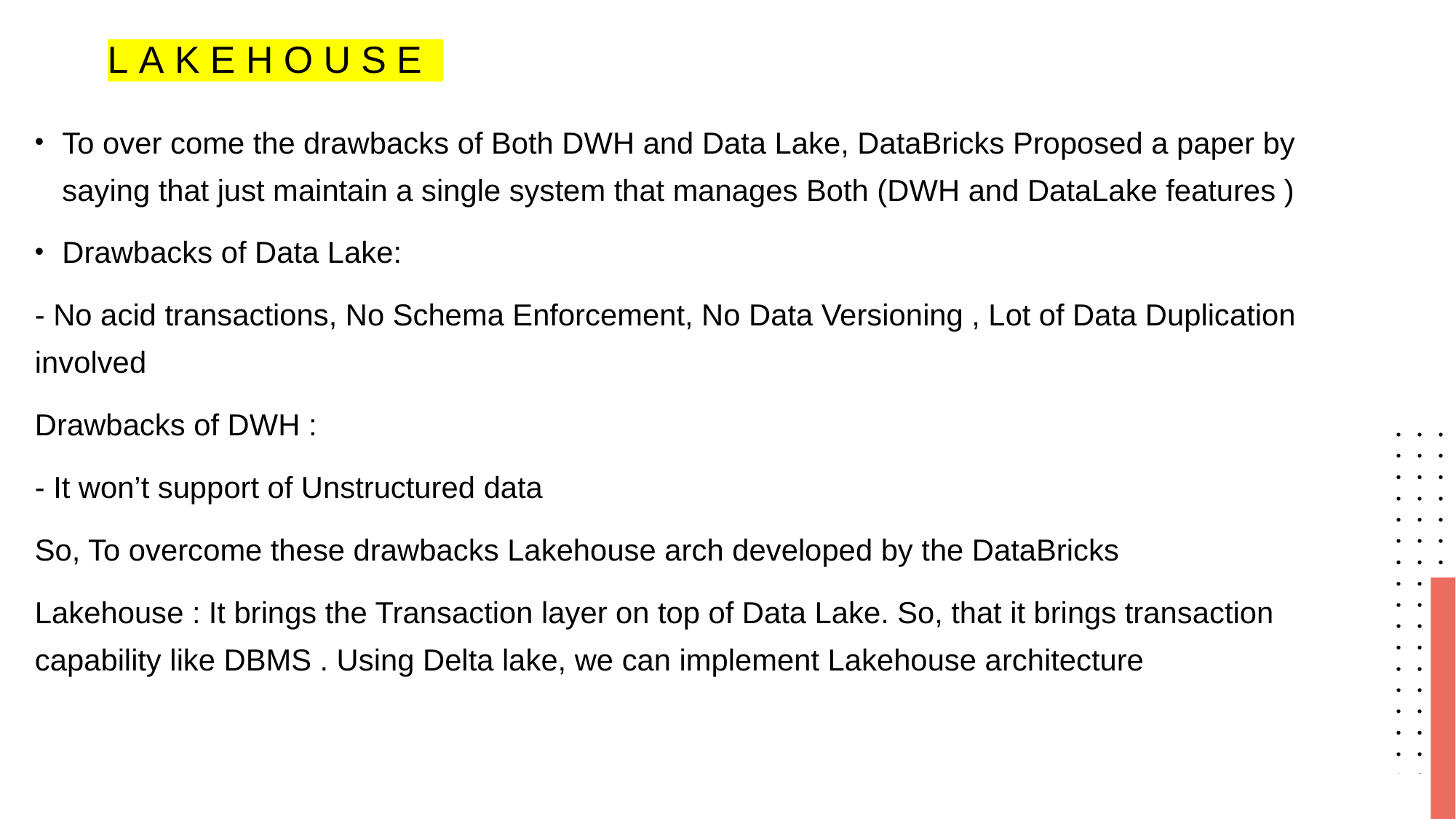

# Lakehouse
To over come the drawbacks of Both DWH and Data Lake, DataBricks Proposed a paper by saying that just maintain a single system that manages Both (DWH and DataLake features )
Drawbacks of Data Lake:
- No acid transactions, No Schema Enforcement, No Data Versioning , Lot of Data Duplication      involved
Drawbacks of DWH :
- It won’t support of Unstructured data
So, To overcome these drawbacks Lakehouse arch developed by the DataBricks
Lakehouse : It brings the Transaction layer on top of Data Lake. So, that it brings transaction capability like DBMS . Using Delta lake, we can implement Lakehouse architecture